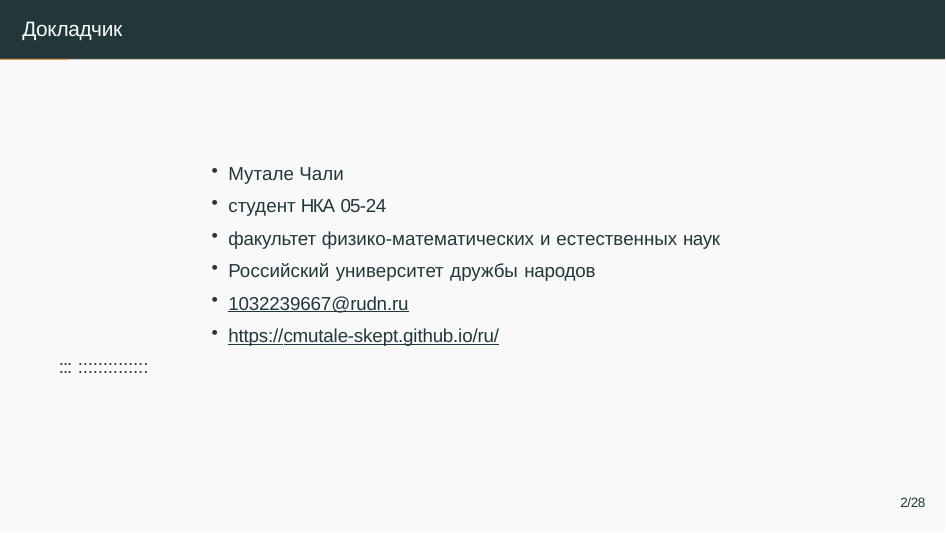

# Докладчик

Мутале Чали
студент НКА 05-24
факультет физико-математических и естественных наук
Российский университет дружбы народов
1032239667@rudn.ru
https://cmutale-skept.github.io/ru/
::: ::::::::::::::
2/28